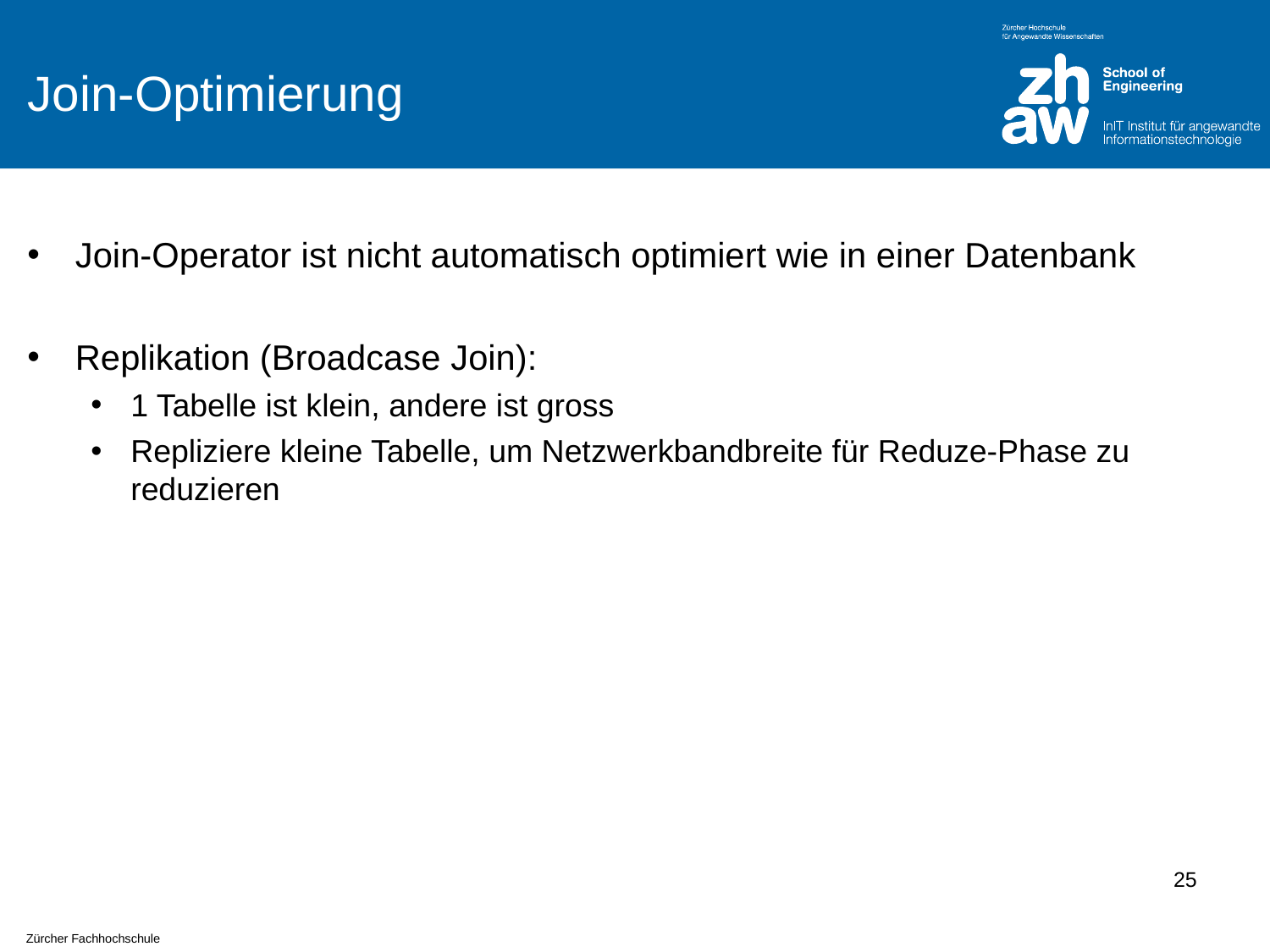

# Join-Optimierung
Join-Operator ist nicht automatisch optimiert wie in einer Datenbank

Replikation (Broadcase Join):
1 Tabelle ist klein, andere ist gross
Repliziere kleine Tabelle, um Netzwerkbandbreite für Reduze-Phase zu reduzieren

25